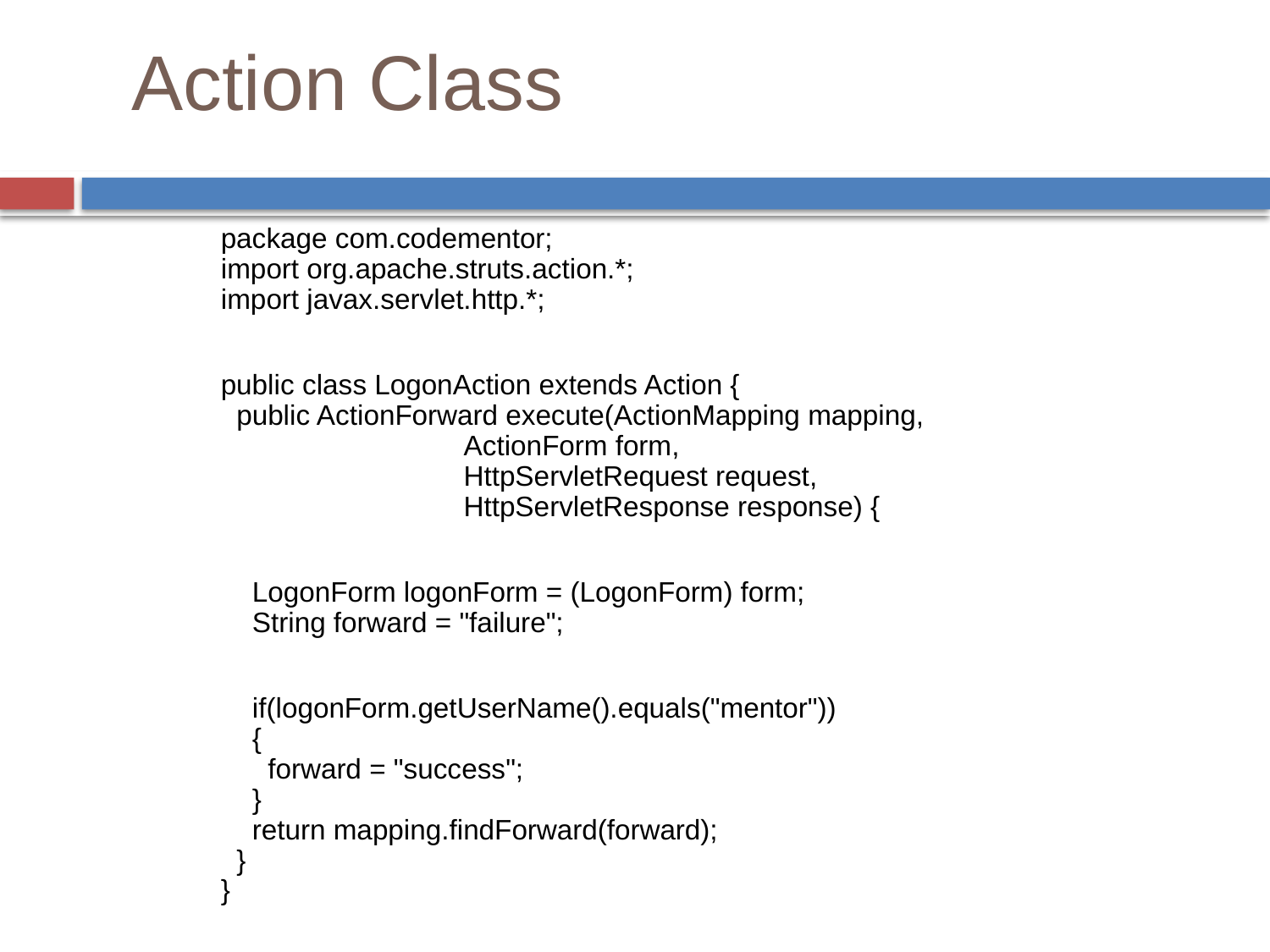

Action Class
package com.codementor;
import org.apache.struts.action.*;
import javax.servlet.http.*;

public class LogonAction extends Action {
  public ActionForward execute(ActionMapping mapping,
                               ActionForm form,
                               HttpServletRequest request,
                               HttpServletResponse response) {

    LogonForm logonForm = (LogonForm) form;
    String forward = "failure";

    if(logonForm.getUserName().equals("mentor"))
    {
      forward = "success";
    }
    return mapping.findForward(forward);
  }
}